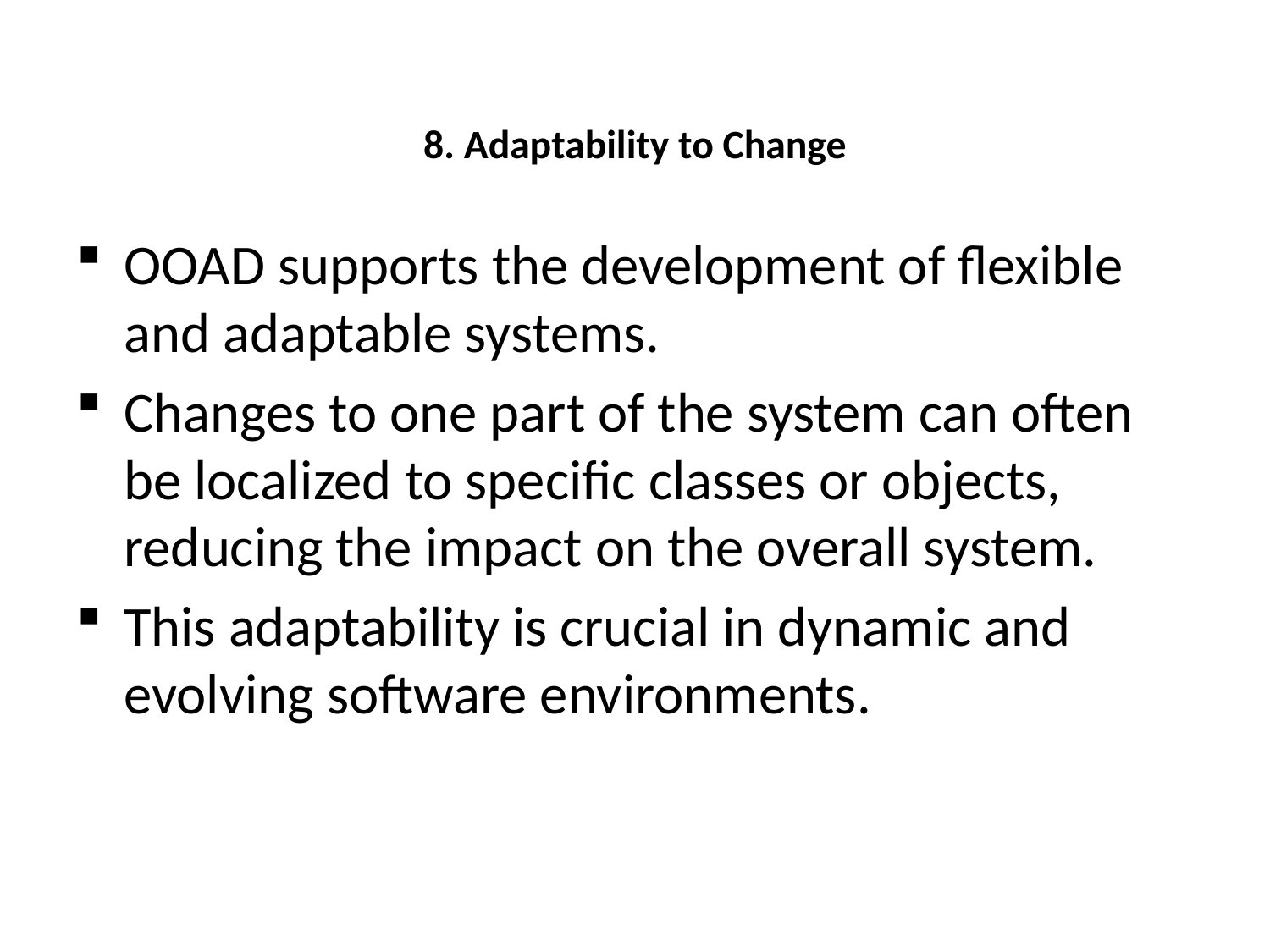

# 8. Adaptability to Change
OOAD supports the development of flexible and adaptable systems.
Changes to one part of the system can often be localized to specific classes or objects, reducing the impact on the overall system.
This adaptability is crucial in dynamic and evolving software environments.